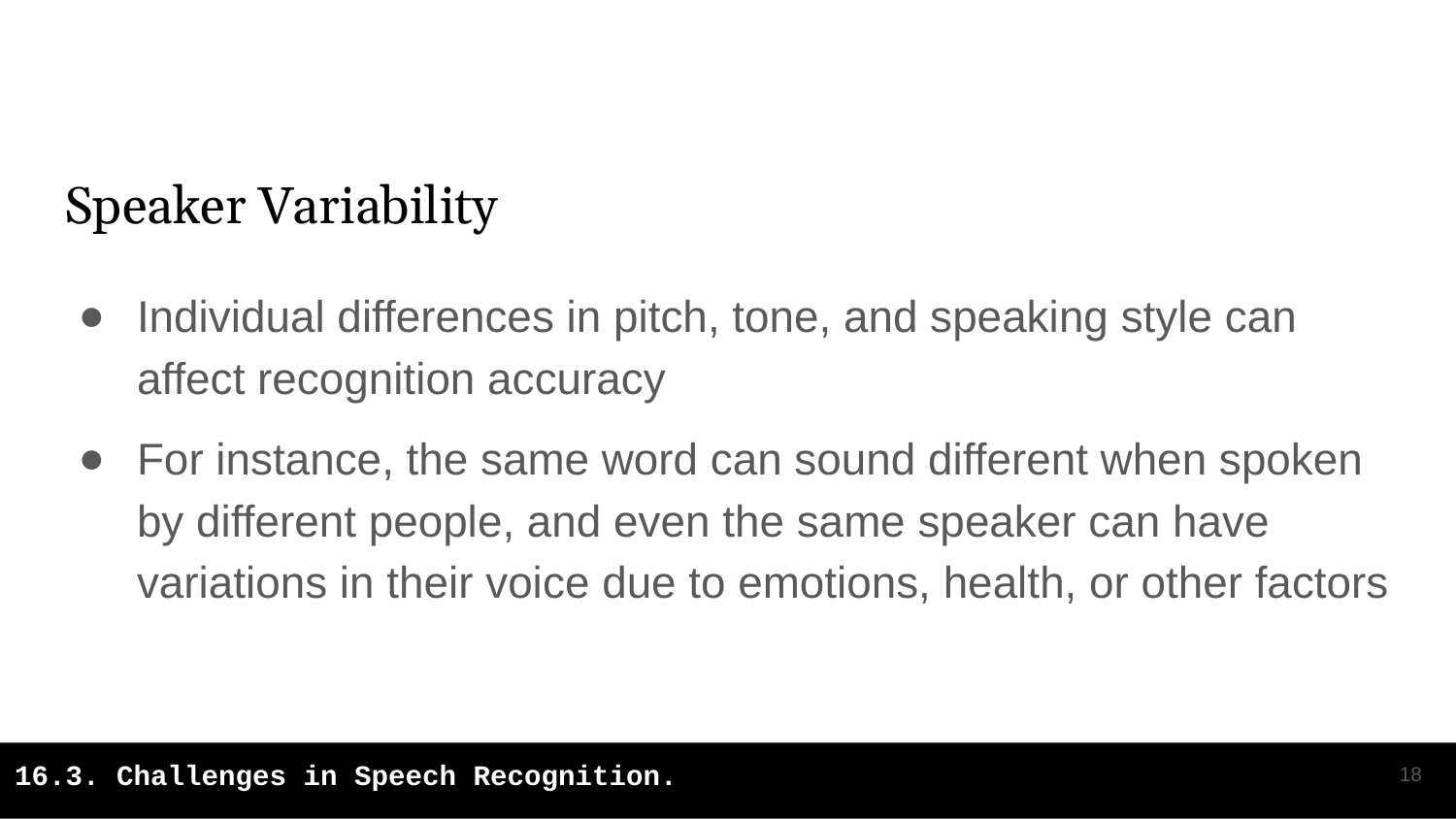

# Speaker Variability
Individual differences in pitch, tone, and speaking style can affect recognition accuracy
For instance, the same word can sound different when spoken by different people, and even the same speaker can have variations in their voice due to emotions, health, or other factors

18
16.3. Challenges in Speech Recognition.